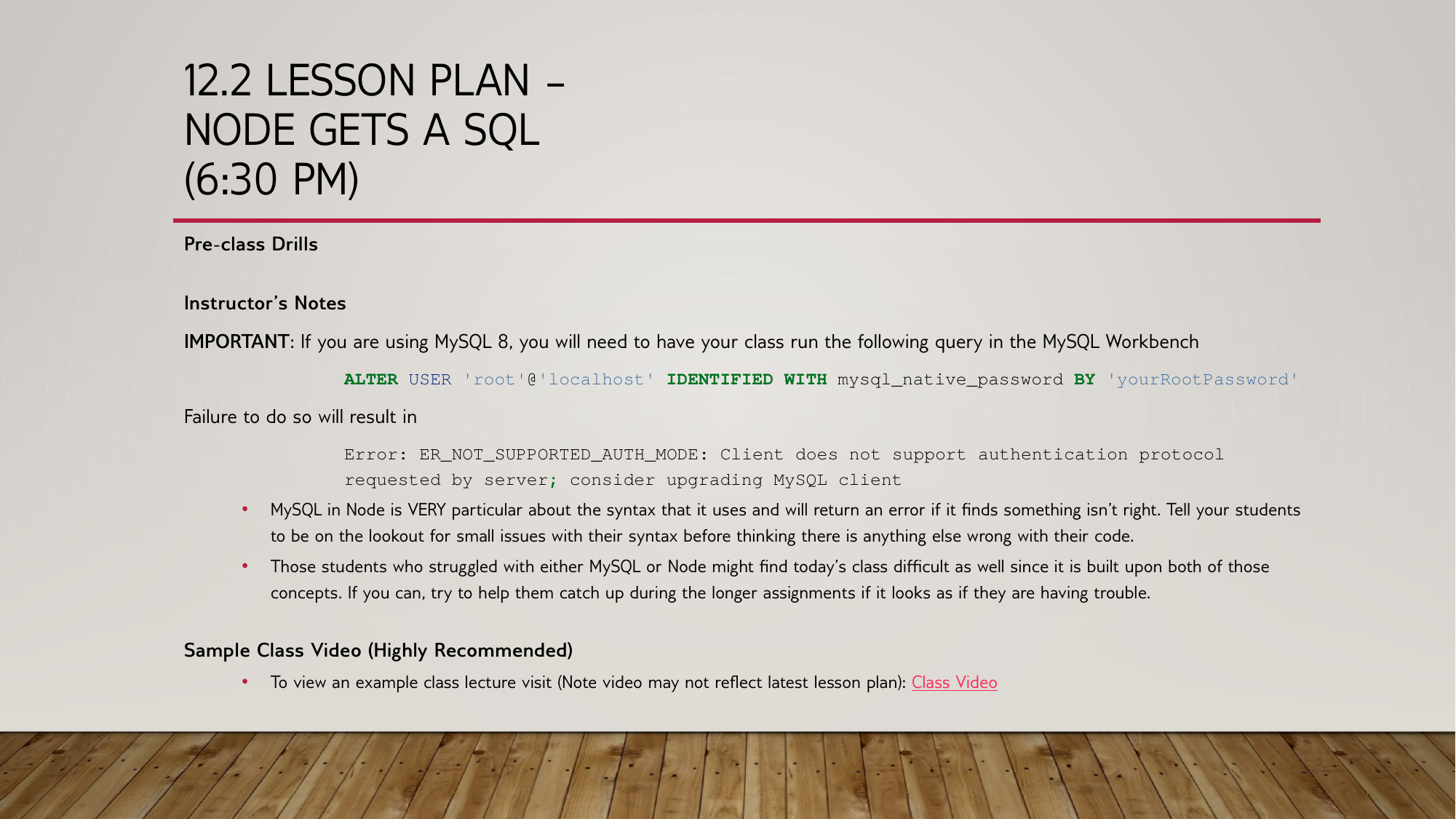

# 12.2 Lesson Plan – Node Gets a SQL (6:30 PM)
Pre-class Drills
Instructor’s Notes
IMPORTANT: If you are using MySQL 8, you will need to have your class run the following query in the MySQL Workbench
ALTER USER 'root'@'localhost' IDENTIFIED WITH mysql_native_password BY 'yourRootPassword'
Failure to do so will result in
Error: ER_NOT_SUPPORTED_AUTH_MODE: Client does not support authentication protocol requested by server; consider upgrading MySQL client
MySQL in Node is VERY particular about the syntax that it uses and will return an error if it finds something isn’t right. Tell your students to be on the lookout for small issues with their syntax before thinking there is anything else wrong with their code.
Those students who struggled with either MySQL or Node might find today’s class difficult as well since it is built upon both of those concepts. If you can, try to help them catch up during the longer assignments if it looks as if they are having trouble.
Sample Class Video (Highly Recommended)
To view an example class lecture visit (Note video may not reflect latest lesson plan): Class Video